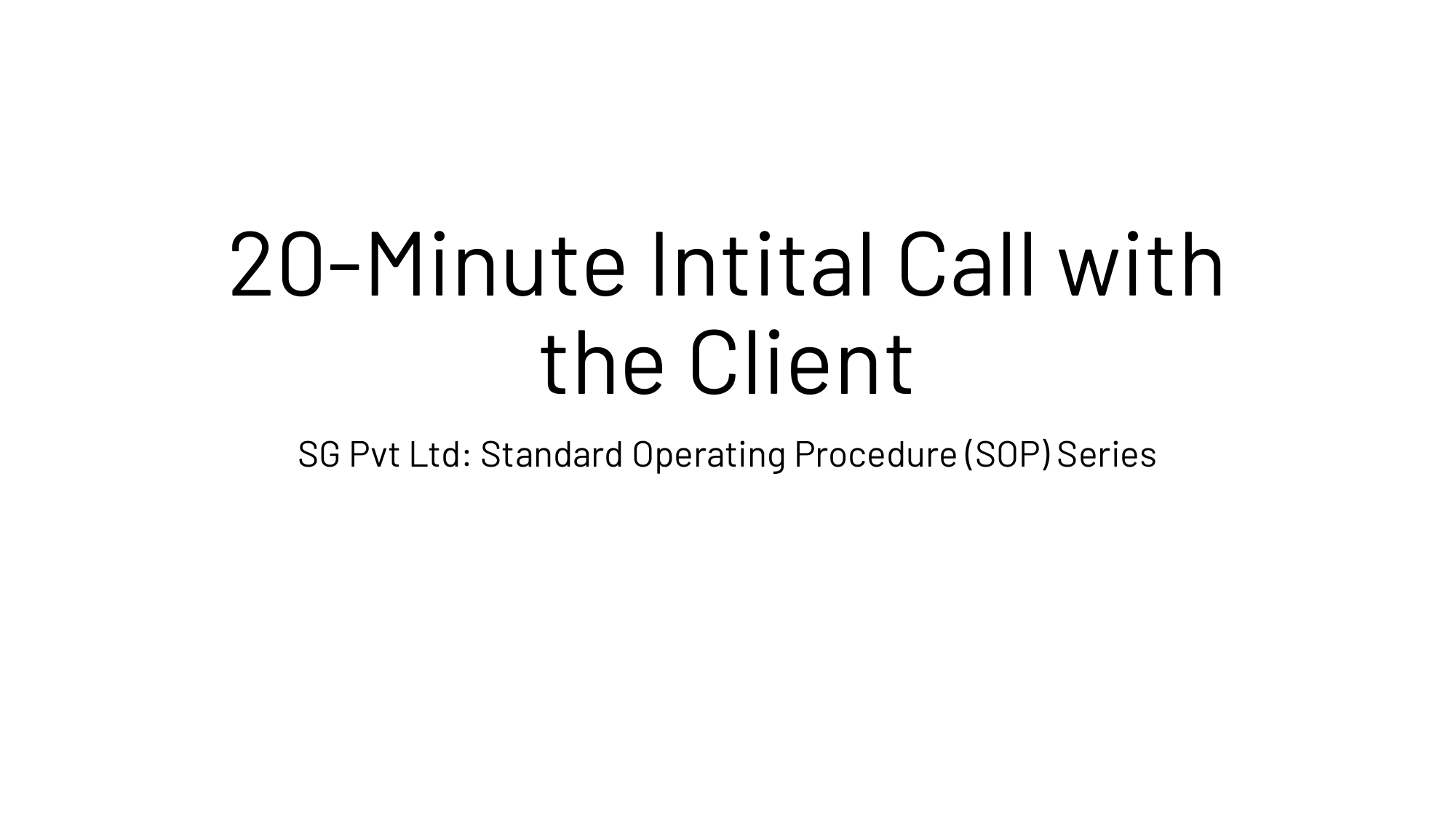

# 20-Minute Intital Call with the Client
SG Pvt Ltd: Standard Operating Procedure (SOP) Series